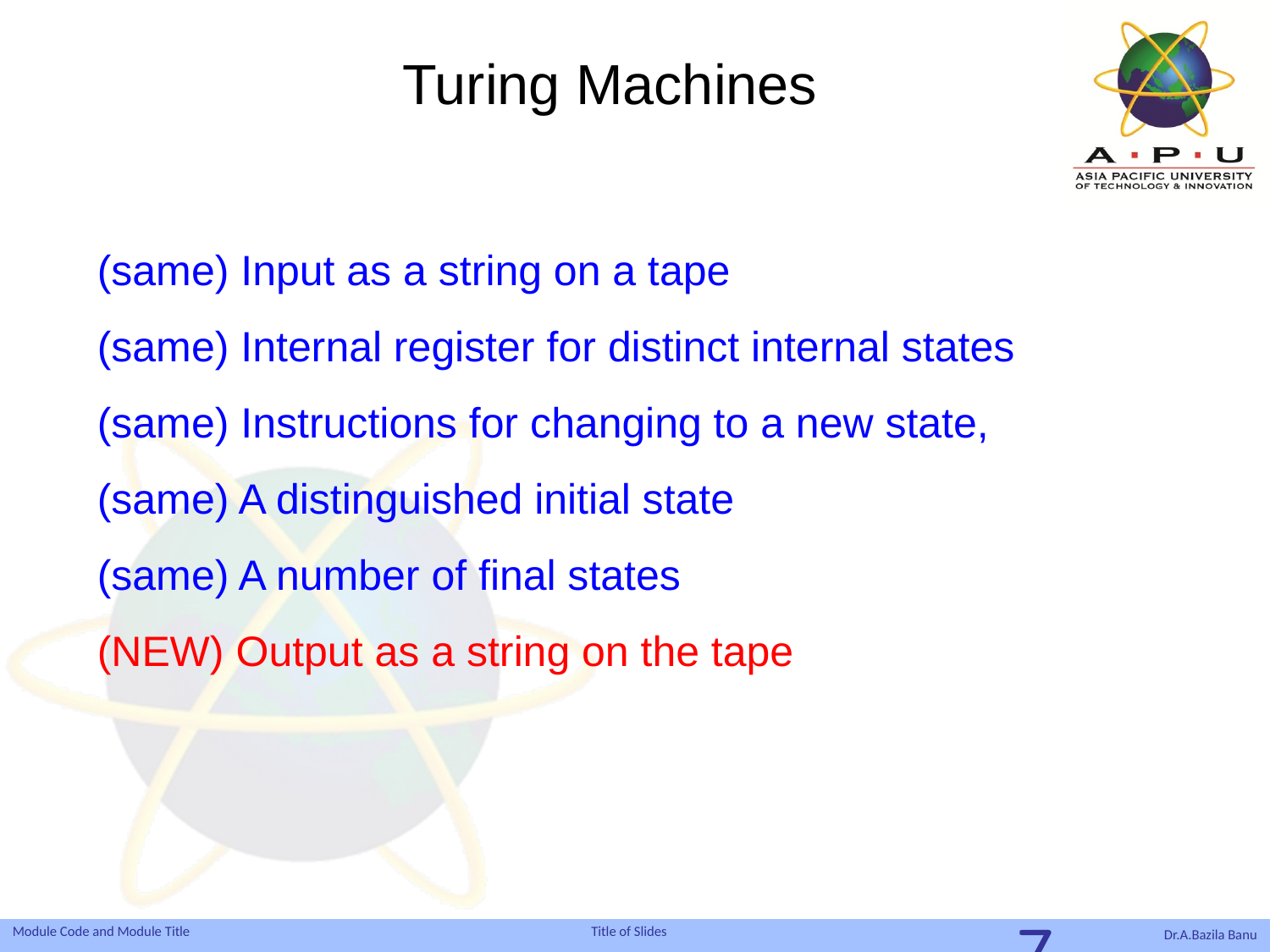

Turing Machines
(same) Input as a string on a tape
(same) Internal register for distinct internal states
(same) Instructions for changing to a new state,
(same) A distinguished initial state
(same) A number of final states
(NEW) Output as a string on the tape
7
Dr.A.Bazila Banu